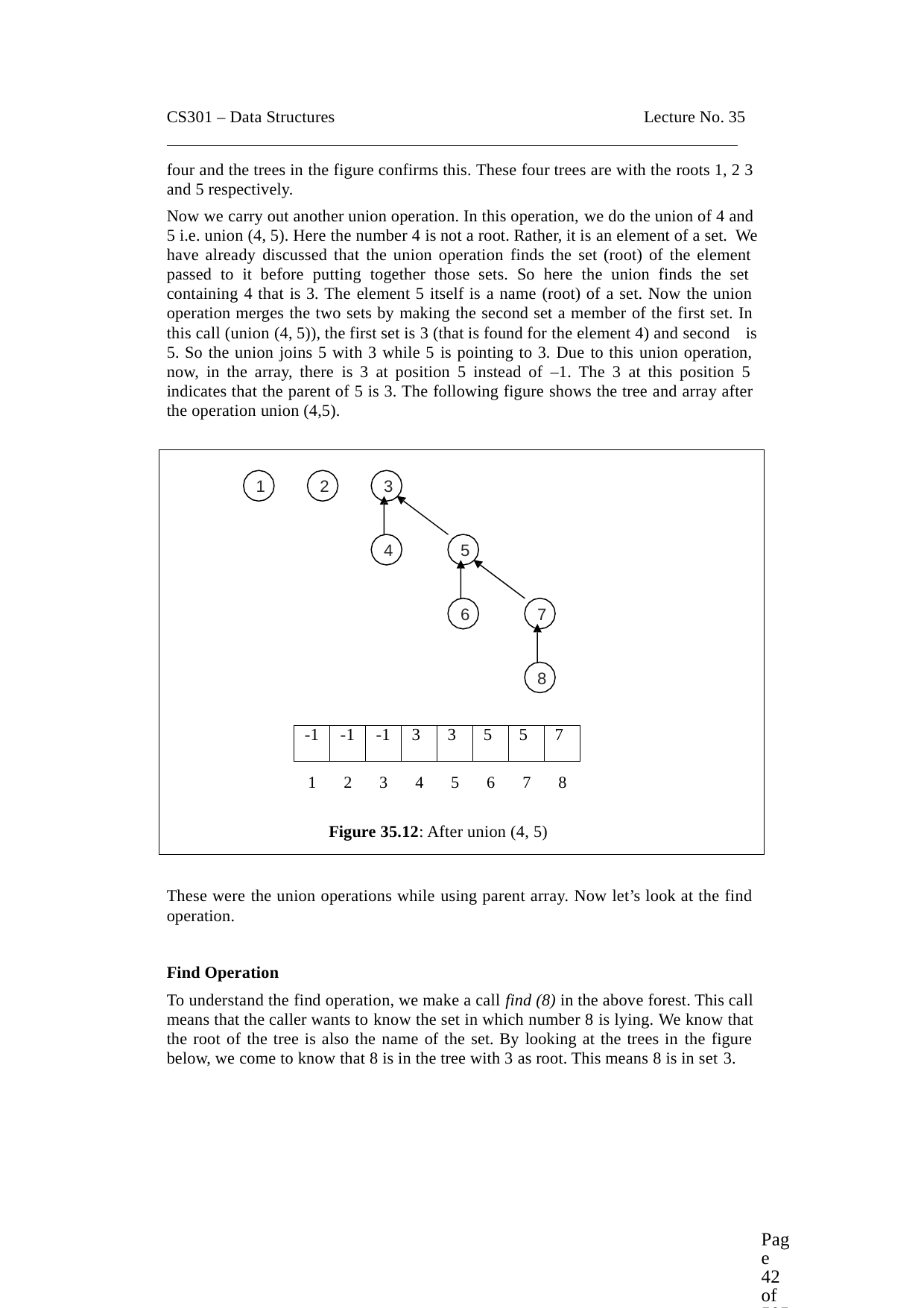

CS301 – Data Structures	Lecture No. 35

four and the trees in the figure confirms this. These four trees are with the roots 1, 2 3  and 5 respectively.
Now we carry out another union operation. In this operation, we do the union of 4 and  5 i.e. union (4, 5). Here the number 4 is not a root. Rather, it is an element of a set.  We have already discussed that the union operation finds the set (root) of the element  passed to it before putting together those sets. So here the union finds the set  containing 4 that is 3. The element 5 itself is a name (root) of a set. Now the union  operation merges the two sets by making the second set a member of the first set. In  this call (union (4, 5)), the first set is 3 (that is found for the element 4) and second   is
5. So the union joins 5 with 3 while 5 is pointing to 3. Due to this union operation,  now, in the array, there is 3 at position 5 instead of –1. The 3 at this position 5  indicates that the parent of 5 is 3. The following figure shows the tree and array after  the operation union (4,5).

1
2
3

4
5

6
7

8
| -1 | -1 | -1 | 3 | 3 | 5 | 5 | 7 |
| --- | --- | --- | --- | --- | --- | --- | --- |
1	2	3	4	5	6	7	8

Figure 35.12: After union (4, 5)

These were the union operations while using parent array. Now let’s look at the find  operation.

Find Operation
To understand the find operation, we make a call find (8) in the above forest. This call  means that the caller wants to know the set in which number 8 is lying. We know that  the root of the tree is also the name of the set. By looking at the trees in the figure  below, we come to know that 8 is in the tree with 3 as root. This means 8 is in set 3.

Page 42 of 505